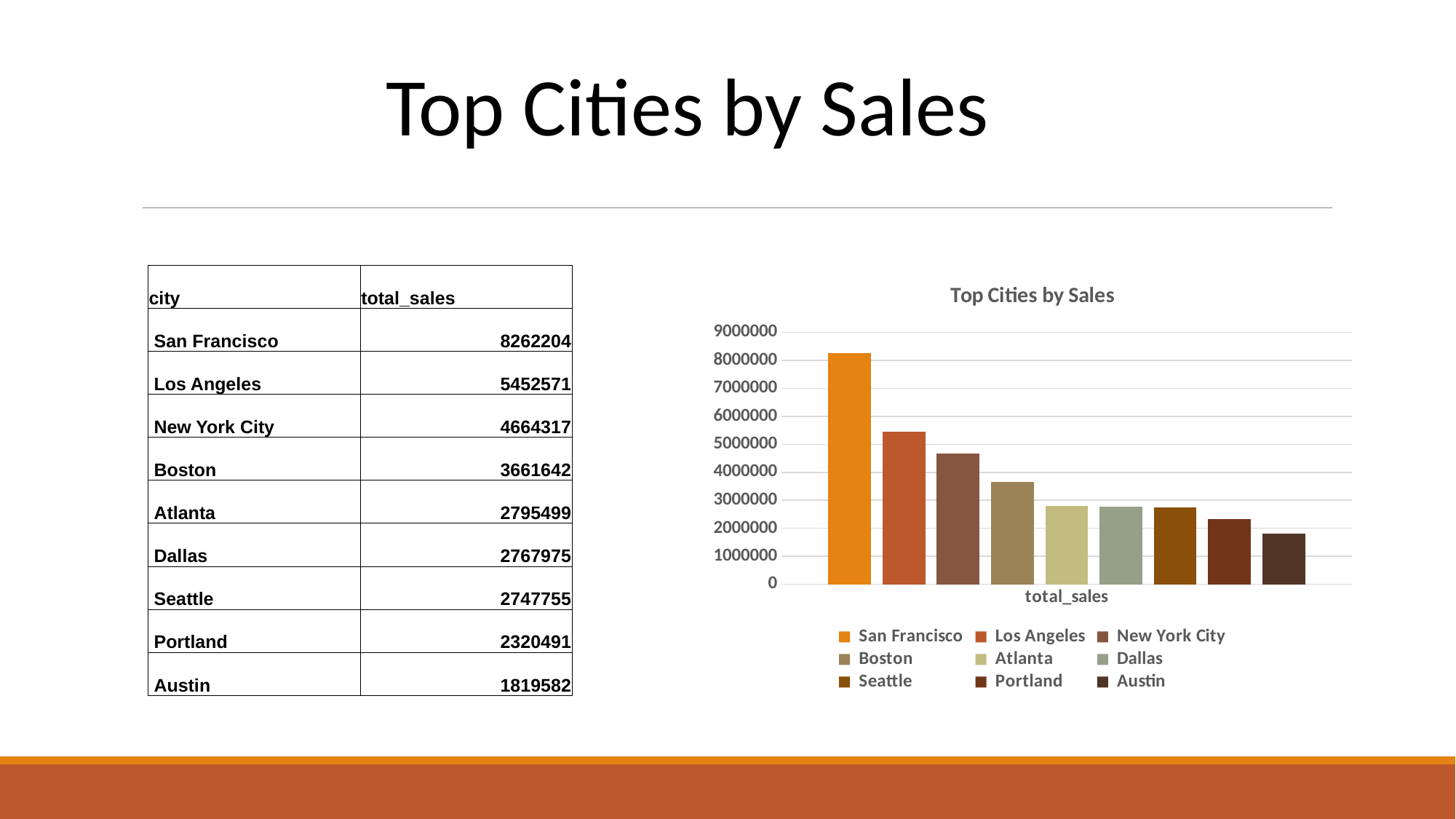

Top Cities by Sales
| city | total\_sales |
| --- | --- |
| San Francisco | 8262204 |
| Los Angeles | 5452571 |
| New York City | 4664317 |
| Boston | 3661642 |
| Atlanta | 2795499 |
| Dallas | 2767975 |
| Seattle | 2747755 |
| Portland | 2320491 |
| Austin | 1819582 |

### Chart: Top Cities by Sales

| Category |  San Francisco |  Los Angeles |  New York City |  Boston |  Atlanta |  Dallas |  Seattle |  Portland |  Austin |
|---|---|---|---|---|---|---|---|---|---|
| total_sales | 8262203.91 | 5452570.8 | 4664317.43 | 3661642.01 | 2795498.58 | 2767975.4 | 2747755.48 | 2320490.61 | 1819581.75 |